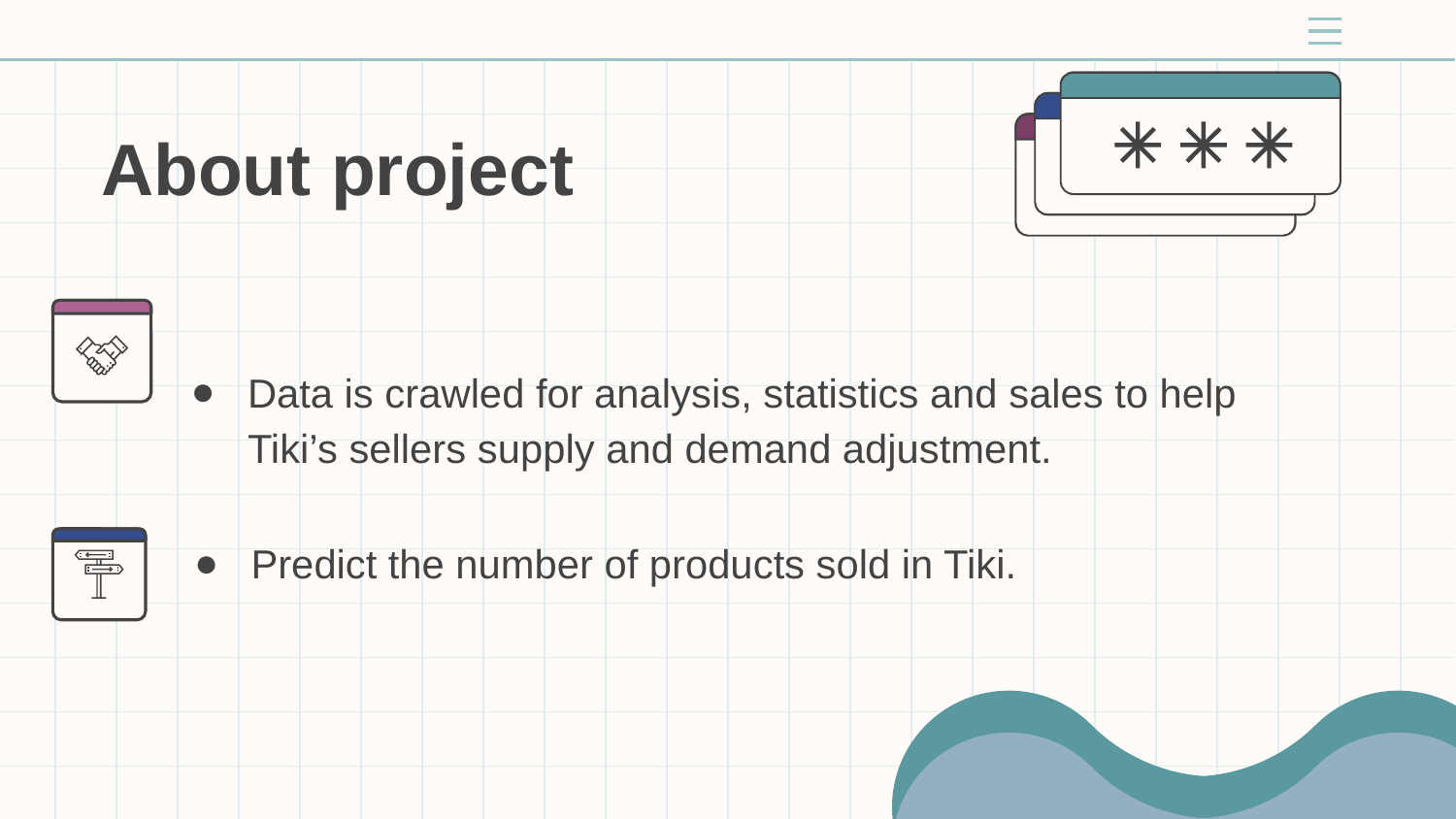

# About project

Data is crawled for analysis, statistics and sales to help Tiki’s sellers supply and demand adjustment.

Predict the number of products sold in Tiki.